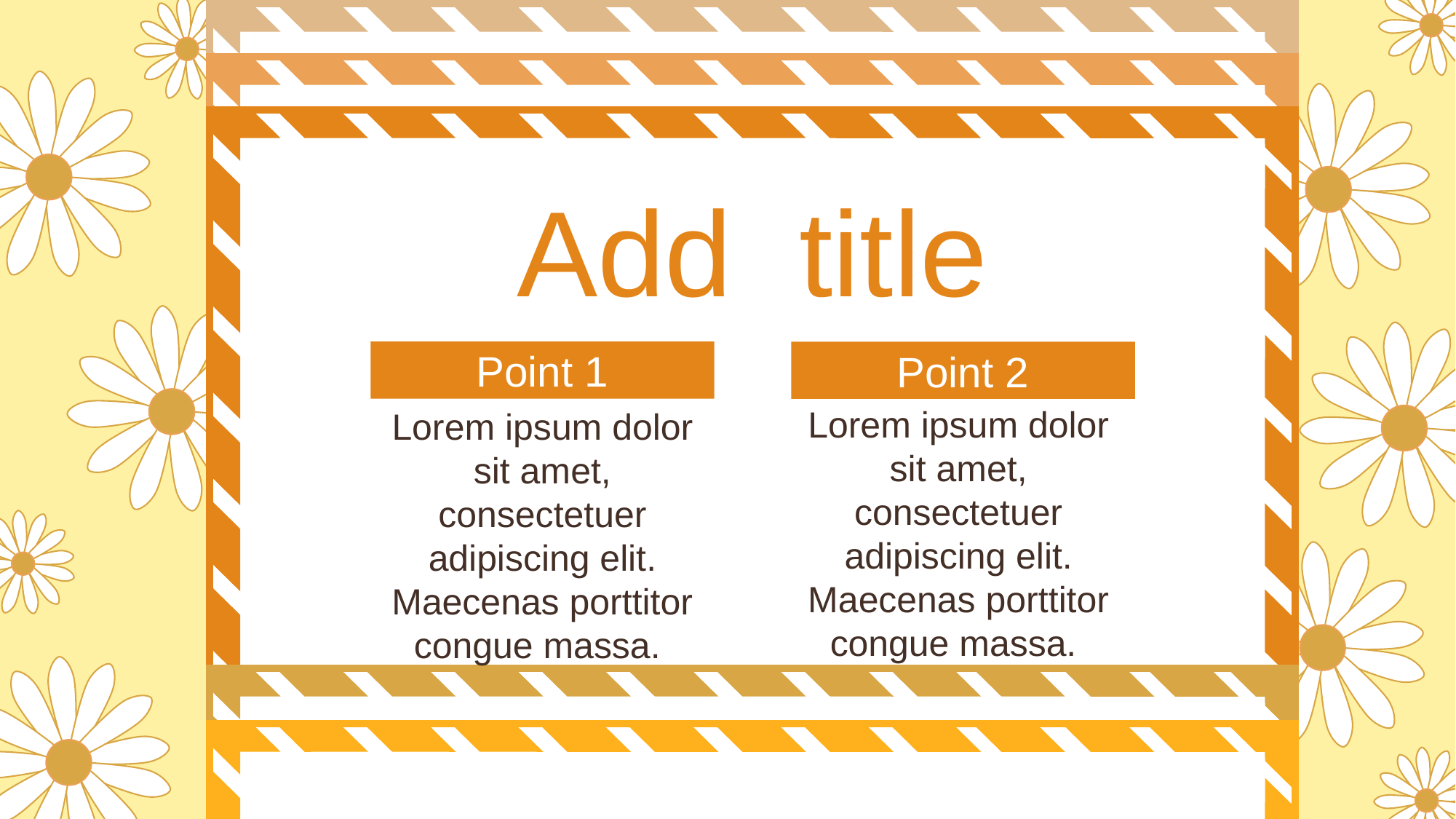

Add  title

Point 1
Point 2

Lorem ipsum dolor sit amet, consectetuer adipiscing elit. Maecenas porttitor congue massa.
Lorem ipsum dolor sit amet, consectetuer adipiscing elit. Maecenas porttitor congue massa.